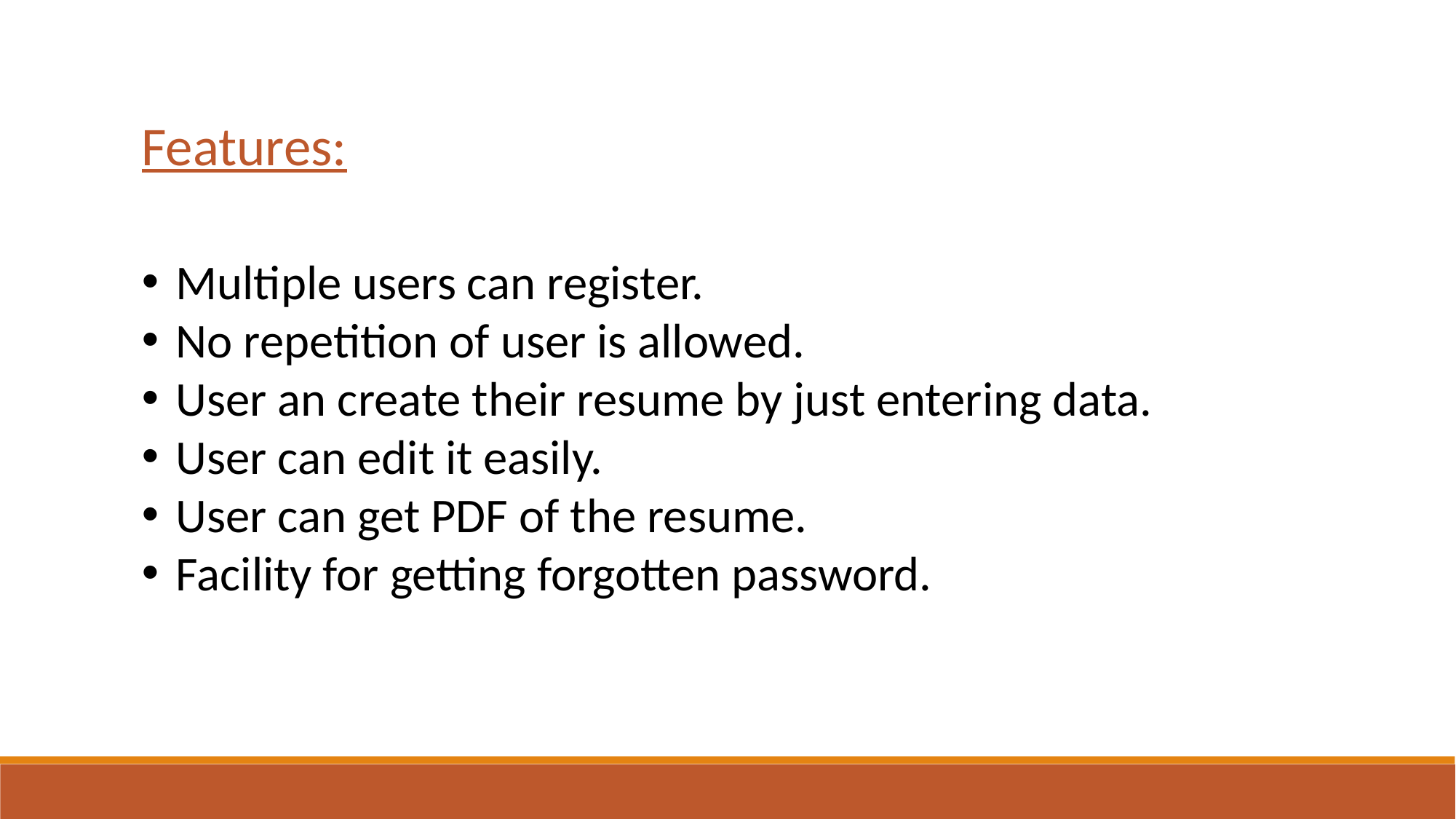

Features:
Multiple users can register.
No repetition of user is allowed.
User an create their resume by just entering data.
User can edit it easily.
User can get PDF of the resume.
Facility for getting forgotten password.